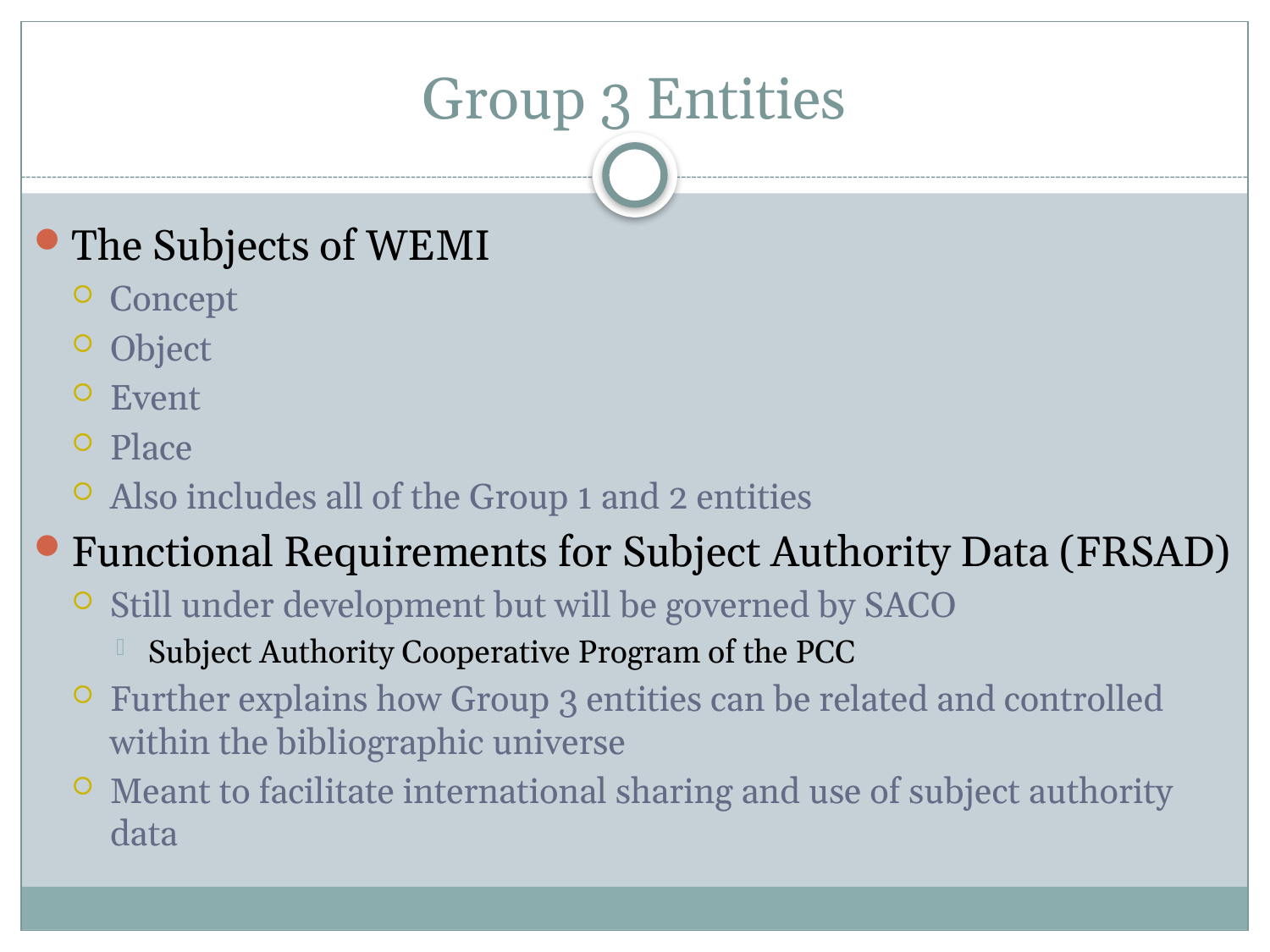

# Group 3 Entities
The Subjects of WEMI
Concept
Object
Event
Place
Also includes all of the Group 1 and 2 entities
Functional Requirements for Subject Authority Data (FRSAD)
Still under development but will be governed by SACO
Subject Authority Cooperative Program of the PCC
Further explains how Group 3 entities can be related and controlled within the bibliographic universe
Meant to facilitate international sharing and use of subject authority data